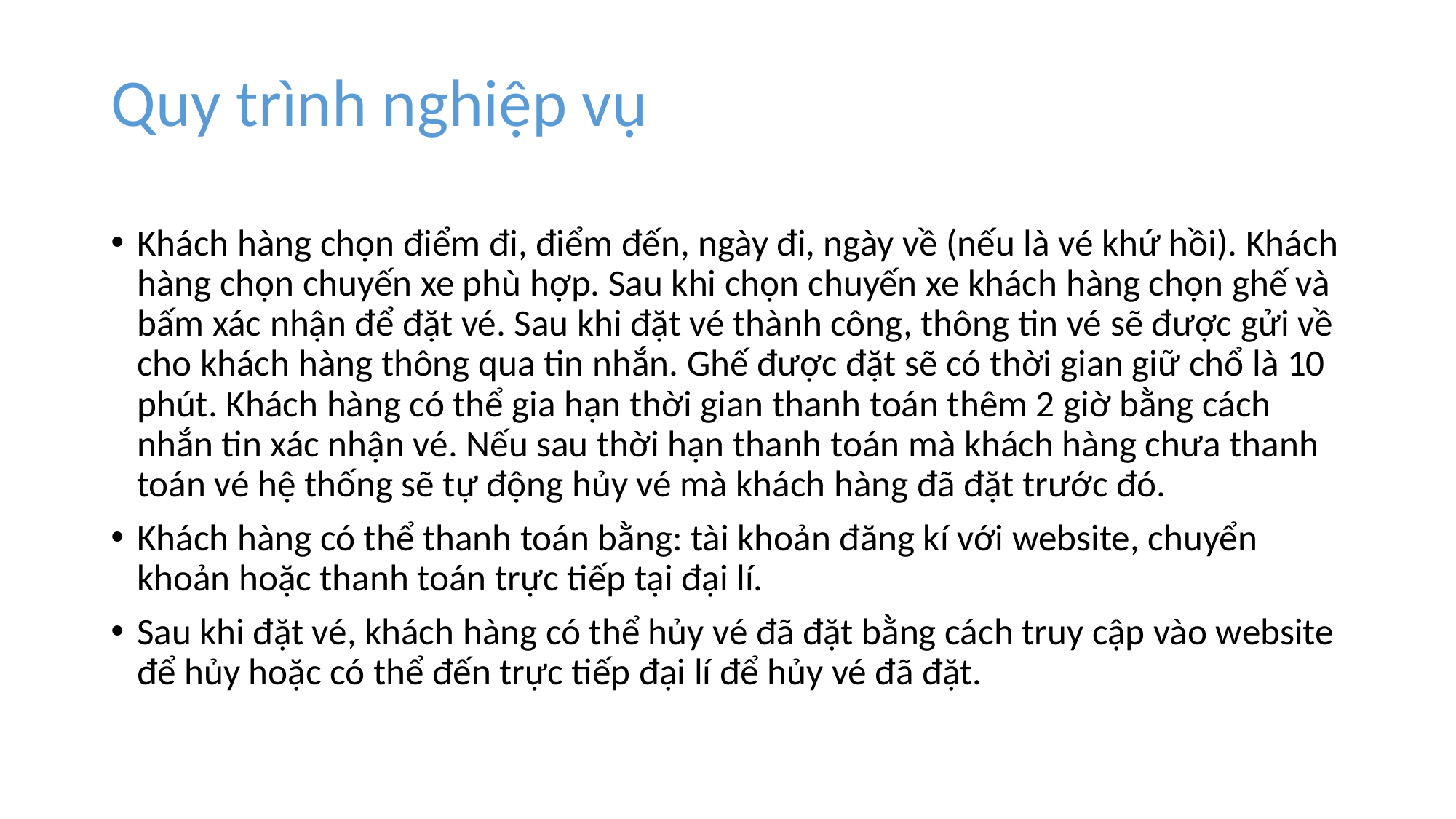

# Quy trình nghiệp vụ
Khách hàng chọn điểm đi, điểm đến, ngày đi, ngày về (nếu là vé khứ hồi). Khách hàng chọn chuyến xe phù hợp. Sau khi chọn chuyến xe khách hàng chọn ghế và bấm xác nhận để đặt vé. Sau khi đặt vé thành công, thông tin vé sẽ được gửi về cho khách hàng thông qua tin nhắn. Ghế được đặt sẽ có thời gian giữ chổ là 10 phút. Khách hàng có thể gia hạn thời gian thanh toán thêm 2 giờ bằng cách nhắn tin xác nhận vé. Nếu sau thời hạn thanh toán mà khách hàng chưa thanh toán vé hệ thống sẽ tự động hủy vé mà khách hàng đã đặt trước đó.
Khách hàng có thể thanh toán bằng: tài khoản đăng kí với website, chuyển khoản hoặc thanh toán trực tiếp tại đại lí.
Sau khi đặt vé, khách hàng có thể hủy vé đã đặt bằng cách truy cập vào website để hủy hoặc có thể đến trực tiếp đại lí để hủy vé đã đặt.